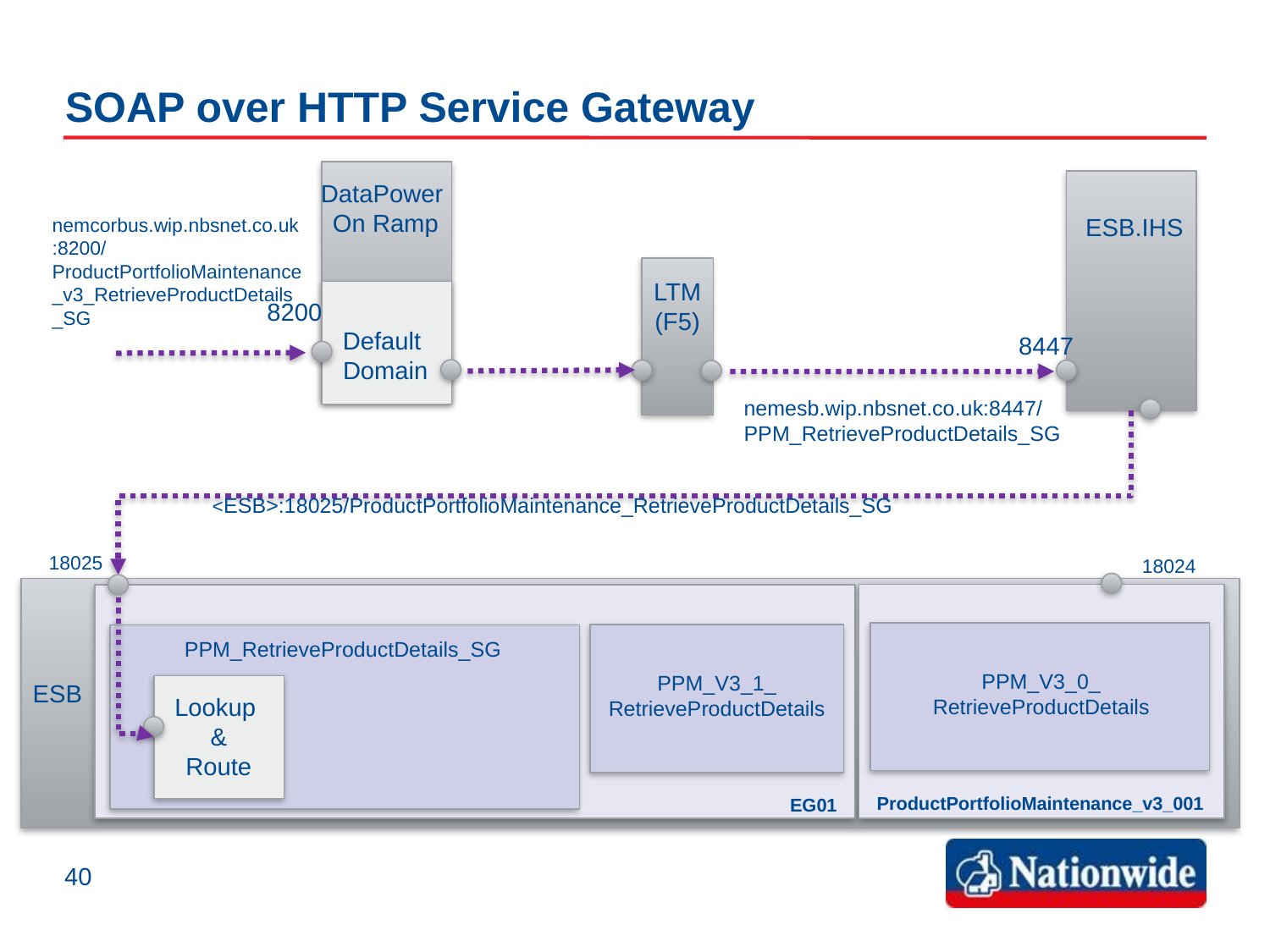

#
SOAP over HTTP Service Gateway

DataPower
On Ramp

8200
Default
Domain
ESB.IHS

8447
nemcorbus.wip.nbsnet.co.uk:8200/ProductPortfolioMaintenance_v3_RetrieveProductDetails_SG

LTM
(F5)

nemesb.wip.nbsnet.co.uk:8447/
PPM_RetrieveProductDetails_SG

<ESB>:18025/ProductPortfolioMaintenance_RetrieveProductDetails_SG
18025
18024

PPM_RetrieveProductDetails_SG
PPM_V3_0_
RetrieveProductDetails
PPM_V3_1_
RetrieveProductDetails
ESB

Lookup
&
Route

EG01
ProductPortfolioMaintenance_v3_001
40